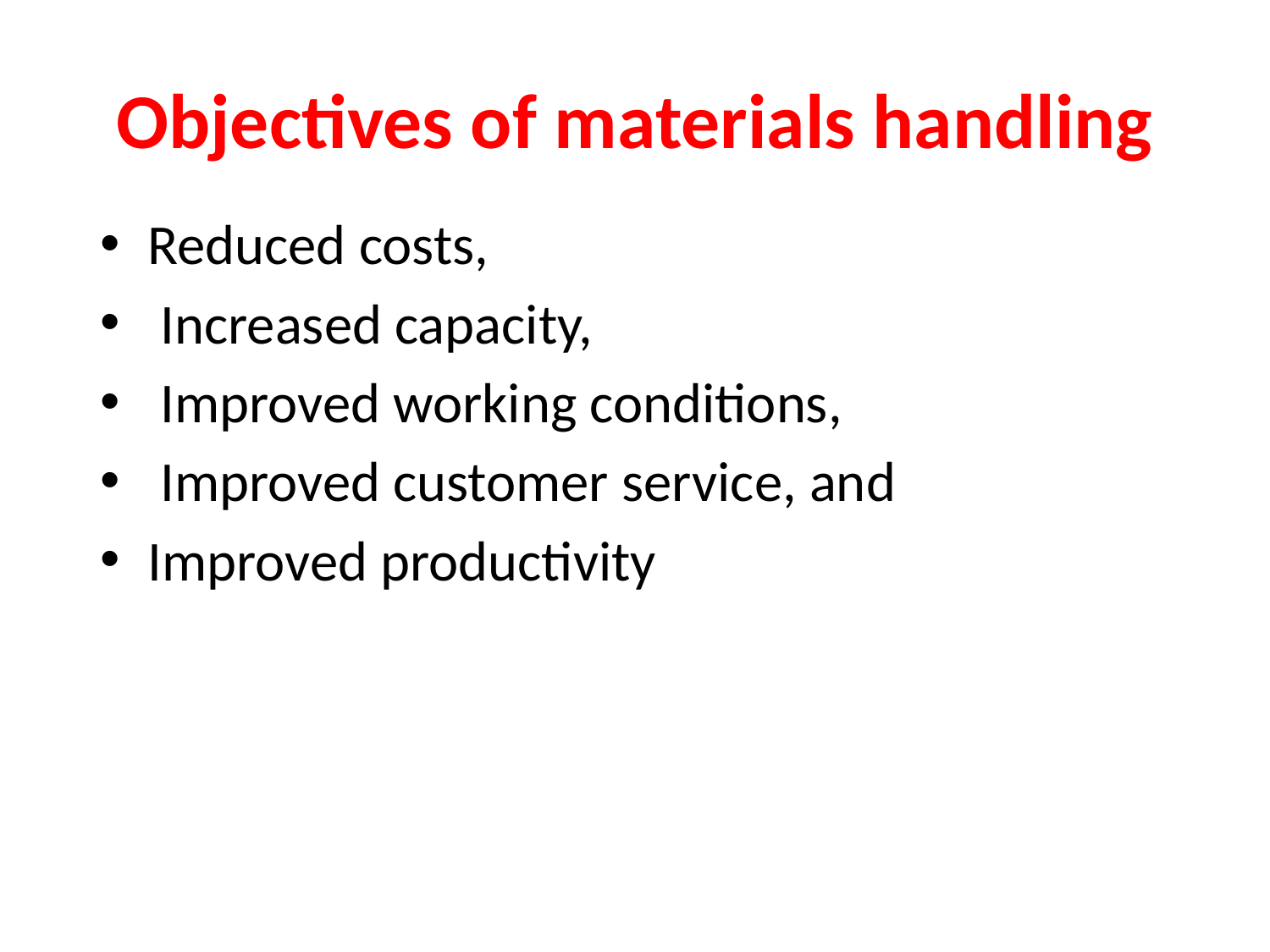

# Objectives of materials handling
Reduced costs,
 Increased capacity,
 Improved working conditions,
 Improved customer service, and
Improved productivity